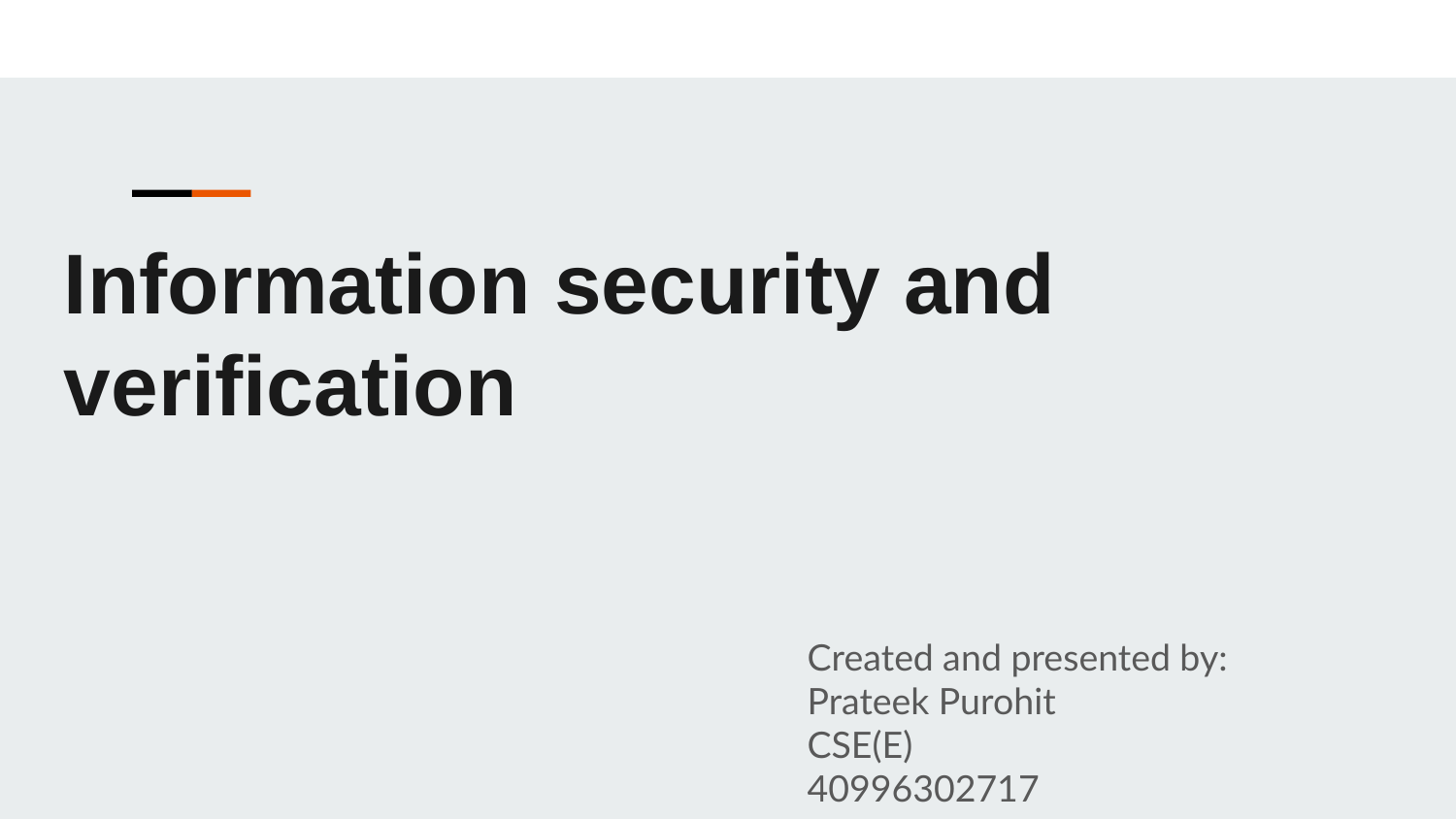

Information security and verification
Created and presented by:
Prateek Purohit
CSE(E)
40996302717